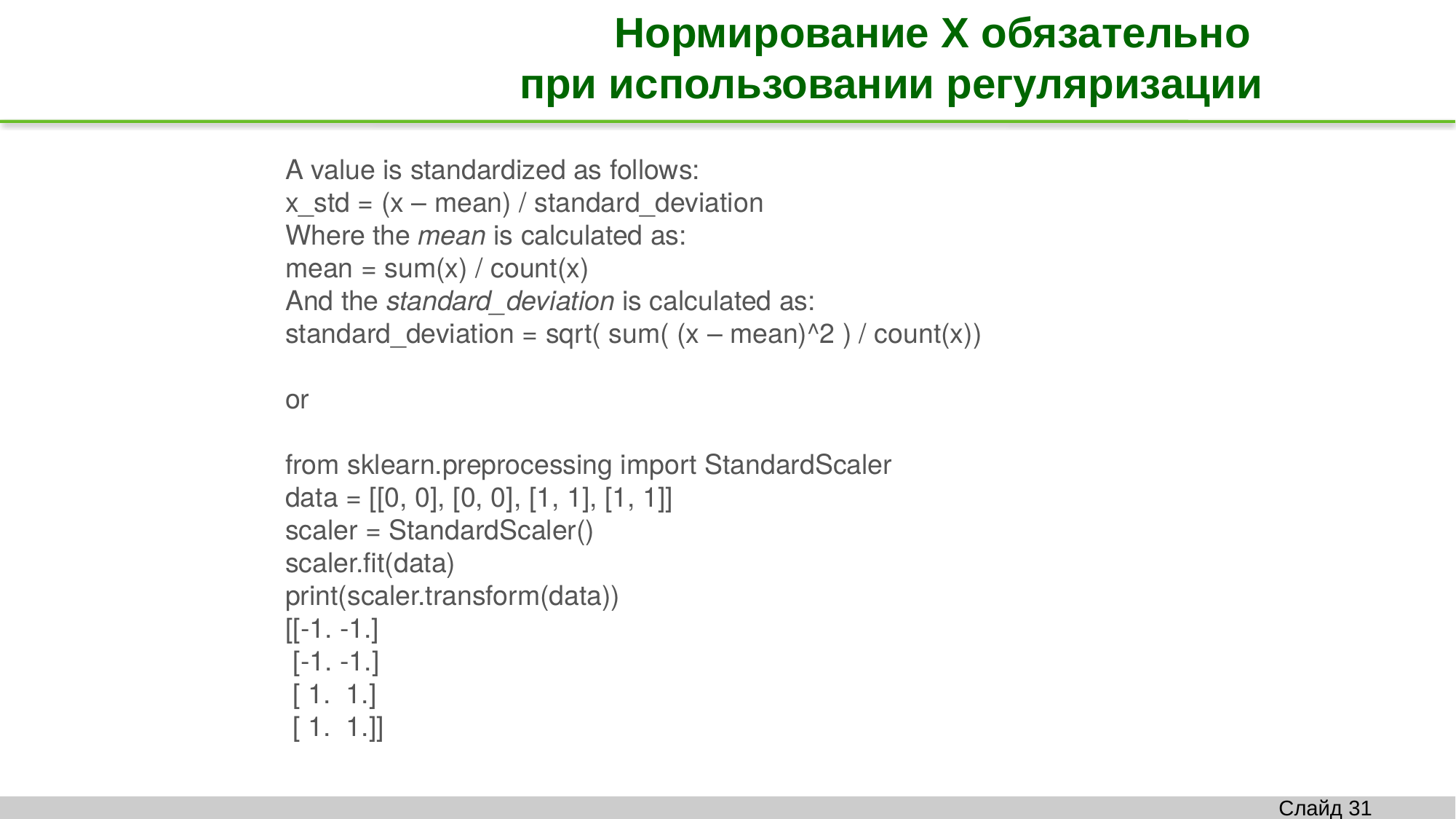

Нормирование X обязательно
при использовании регуляризации
A value is standardized as follows:
x_std = (x – mean) / standard_deviation
Where the mean is calculated as:
mean = sum(x) / count(x)
And the standard_deviation is calculated as:
standard_deviation = sqrt( sum( (x – mean)^2 ) / count(x))

or

from sklearn.preprocessing import StandardScaler
data = [[0, 0], [0, 0], [1, 1], [1, 1]]
scaler = StandardScaler()
scaler.fit(data)
print(scaler.transform(data))
[[-1. -1.]
 [-1. -1.]
 [ 1.  1.]
 [ 1.  1.]]